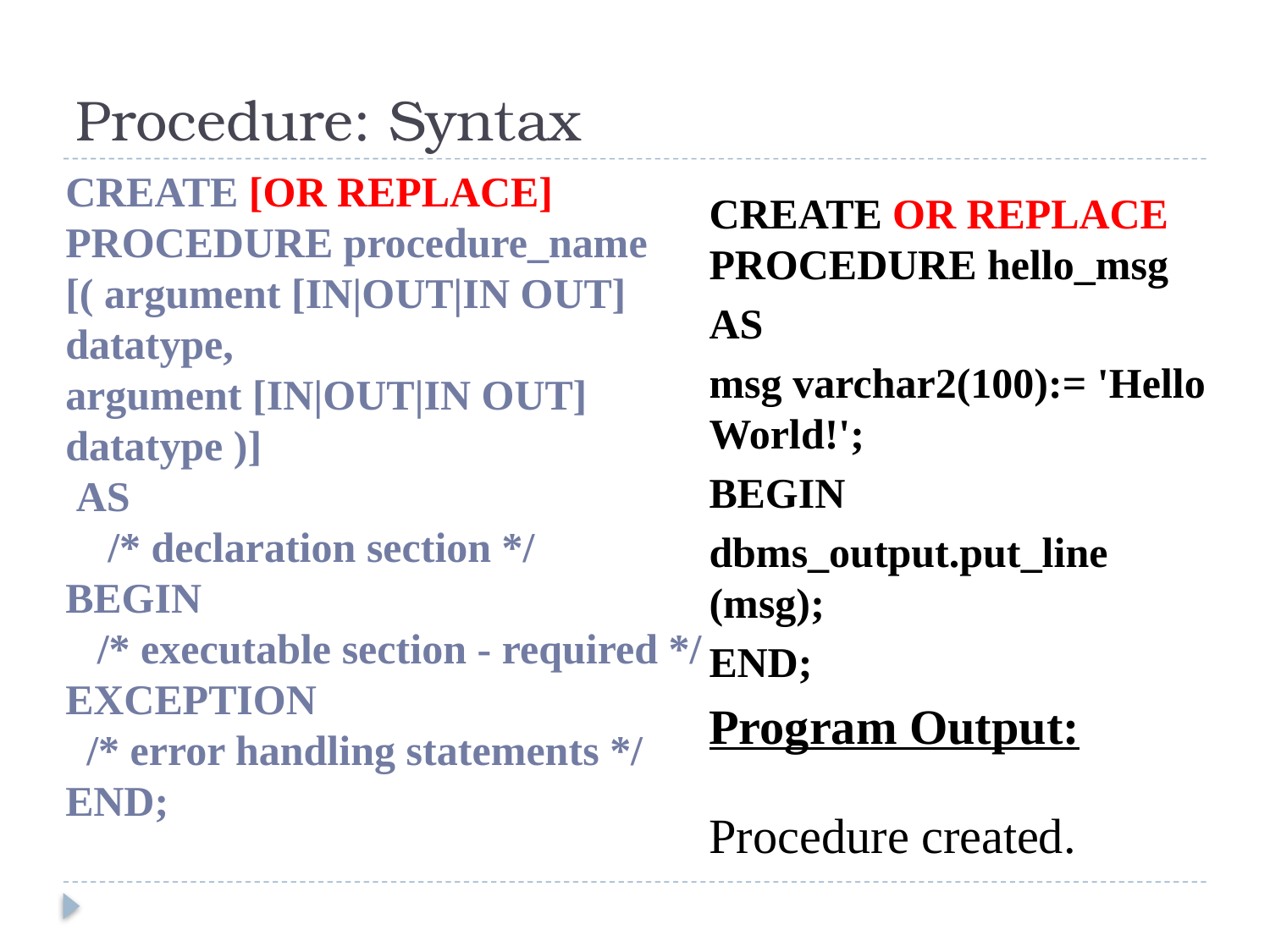

# Procedure: Syntax
CREATE [OR REPLACE] PROCEDURE procedure_name
[( argument [IN|OUT|IN OUT] datatype,
argument [IN|OUT|IN OUT] datatype )]
 AS
    /* declaration section */
BEGIN
   /* executable section - required */
EXCEPTION
  /* error handling statements */
END;
CREATE OR REPLACE PROCEDURE hello_msg
AS
msg varchar2(100):= 'Hello World!';
BEGIN
dbms_output.put_line (msg);
END;
Program Output:

Procedure created.